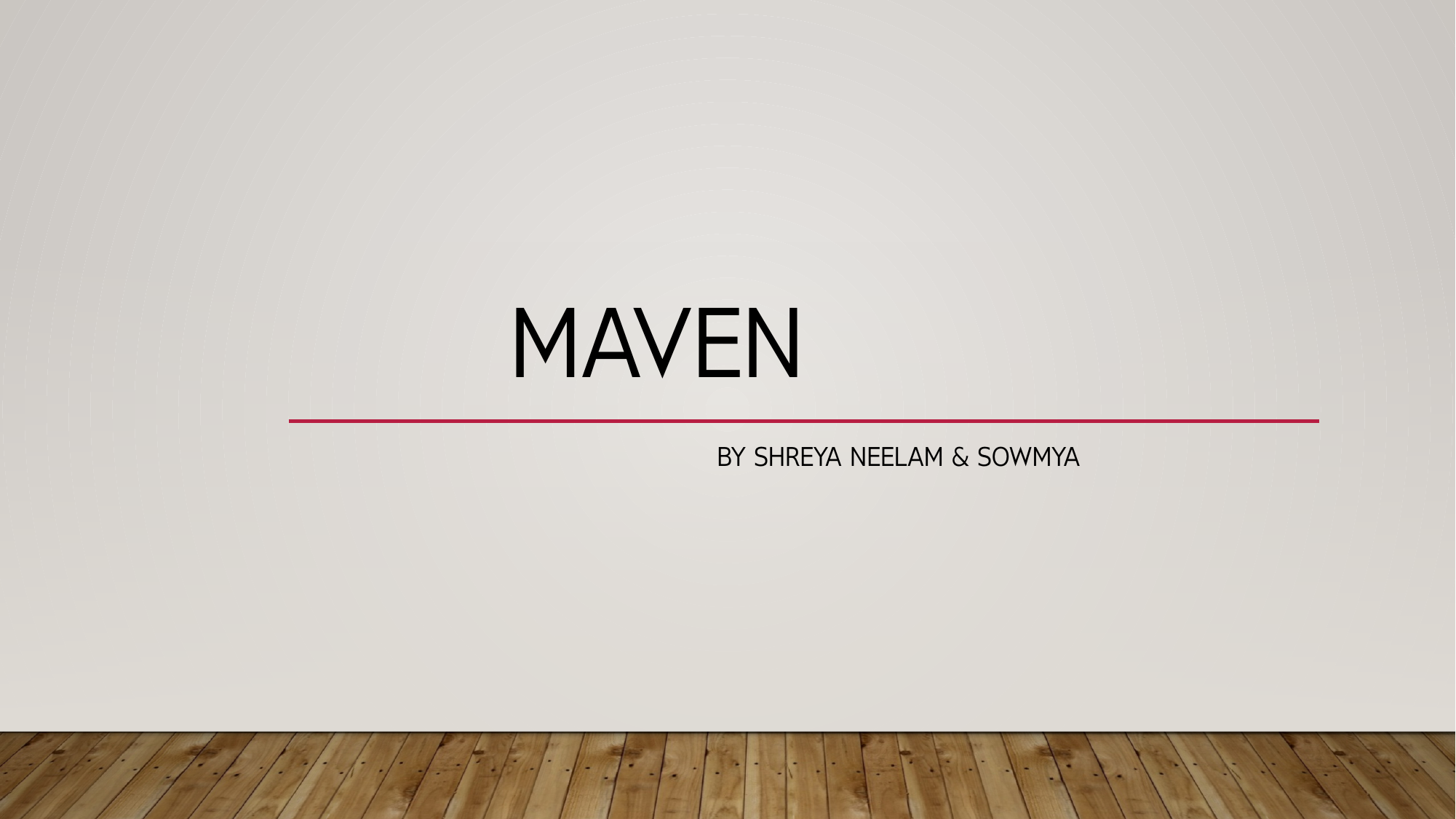

# maven
                                                   By Shreya Neelam & Sowmya